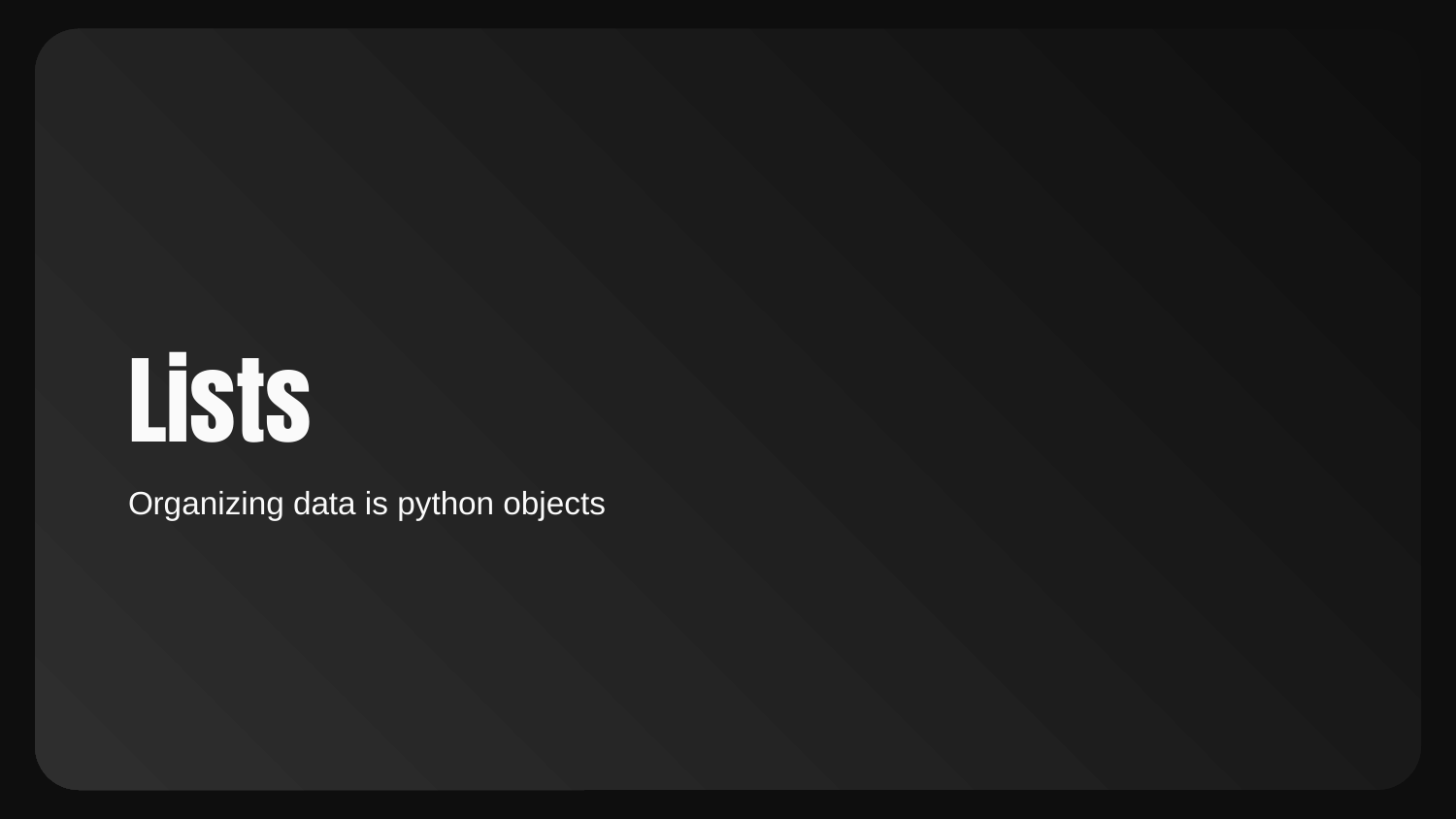

# Lists
Organizing data is python objects